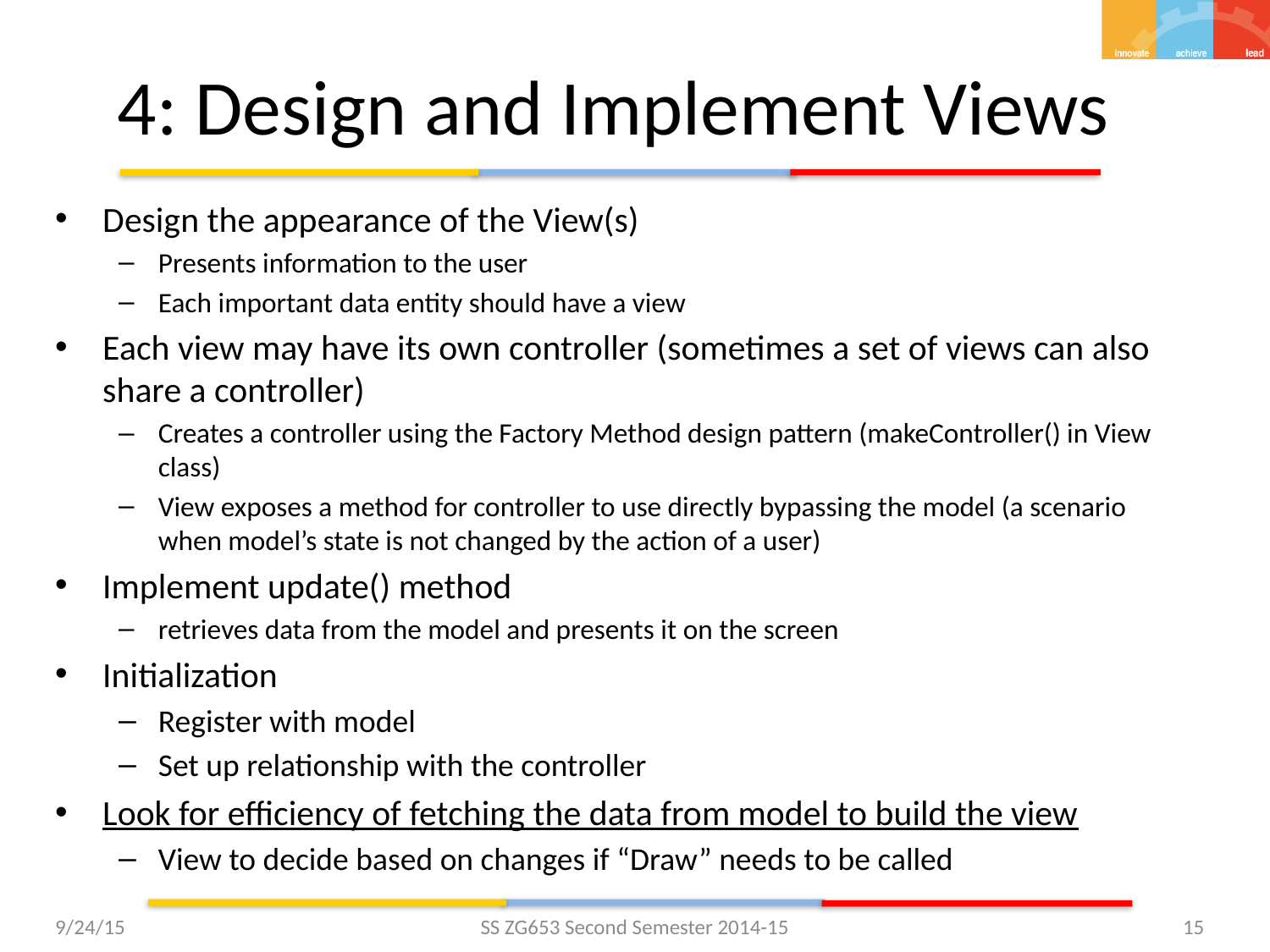

# 4: Design and Implement Views
Design the appearance of the View(s)
Presents information to the user
Each important data entity should have a view
Each view may have its own controller (sometimes a set of views can also share a controller)
Creates a controller using the Factory Method design pattern (makeController() in View class)
View exposes a method for controller to use directly bypassing the model (a scenario when model’s state is not changed by the action of a user)
Implement update() method
retrieves data from the model and presents it on the screen
Initialization
Register with model
Set up relationship with the controller
Look for efficiency of fetching the data from model to build the view
View to decide based on changes if “Draw” needs to be called
9/24/15
SS ZG653 Second Semester 2014-15
15